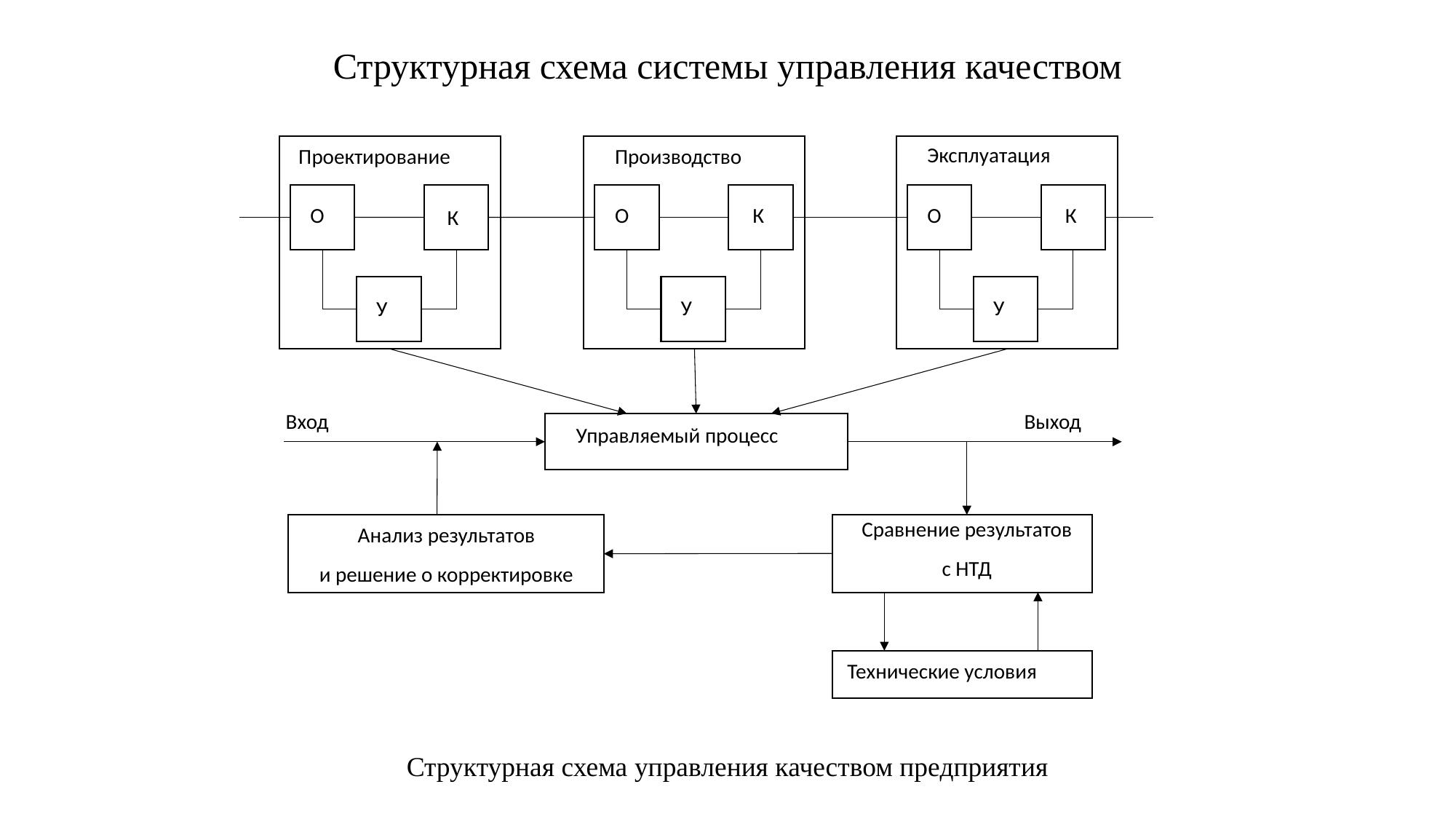

Структурная схема системы управления качеством

Эксплуатация

Проектирование

Производство

O
O
К
O
К
К

У
У
У
Вход
Выход

Управляемый процесс
Сравнение результатов
с НТД
Анализ результатов
и решение о корректировке

Технические условия

Структурная схема управления качеством предприятия